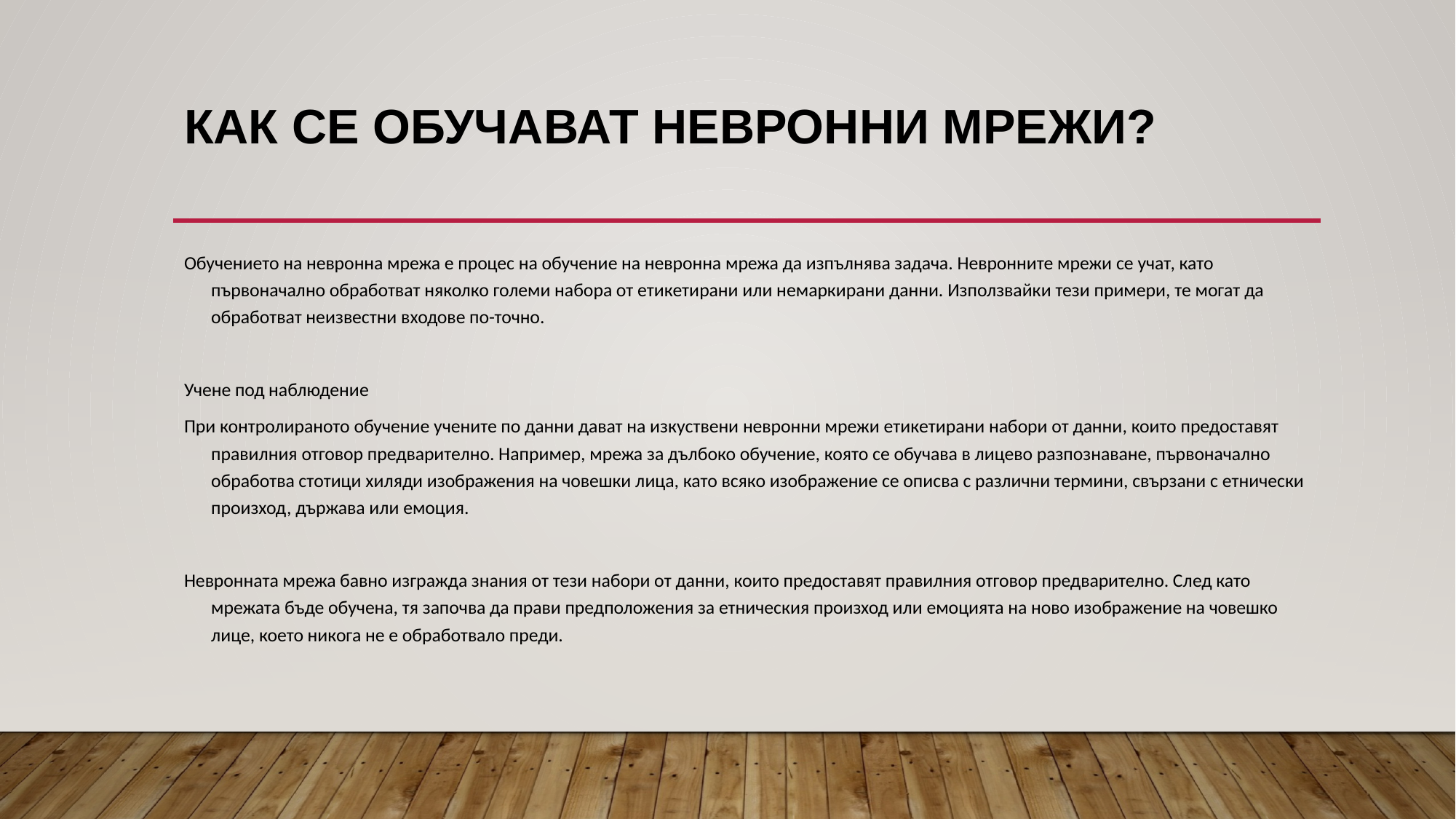

# Как се ОБУЧАВАТ невронни мрежи?
Обучението на невронна мрежа е процес на обучение на невронна мрежа да изпълнява задача. Невронните мрежи се учат, като първоначално обработват няколко големи набора от етикетирани или немаркирани данни. Използвайки тези примери, те могат да обработват неизвестни входове по-точно.

Учене под наблюдение
При контролираното обучение учените по данни дават на изкуствени невронни мрежи етикетирани набори от данни, които предоставят правилния отговор предварително. Например, мрежа за дълбоко обучение, която се обучава в лицево разпознаване, първоначално обработва стотици хиляди изображения на човешки лица, като всяко изображение се описва с различни термини, свързани с етнически произход, държава или емоция.

Невронната мрежа бавно изгражда знания от тези набори от данни, които предоставят правилния отговор предварително. След като мрежата бъде обучена, тя започва да прави предположения за етническия произход или емоцията на ново изображение на човешко лице, което никога не е обработвало преди.